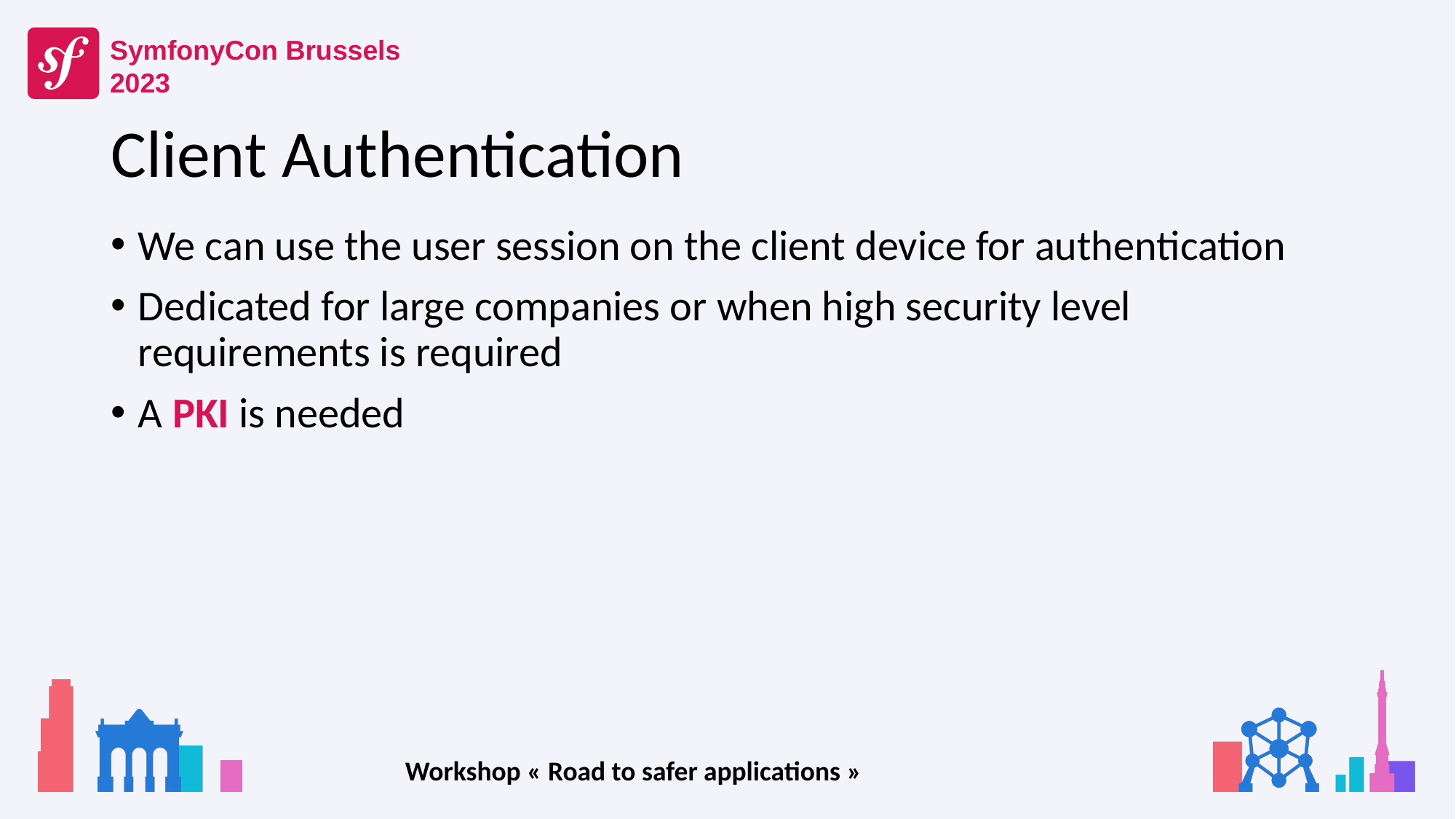

# Client Authentication
We can use the user session on the client device for authentication
Dedicated for large companies or when high security level requirements is required
A PKI is needed